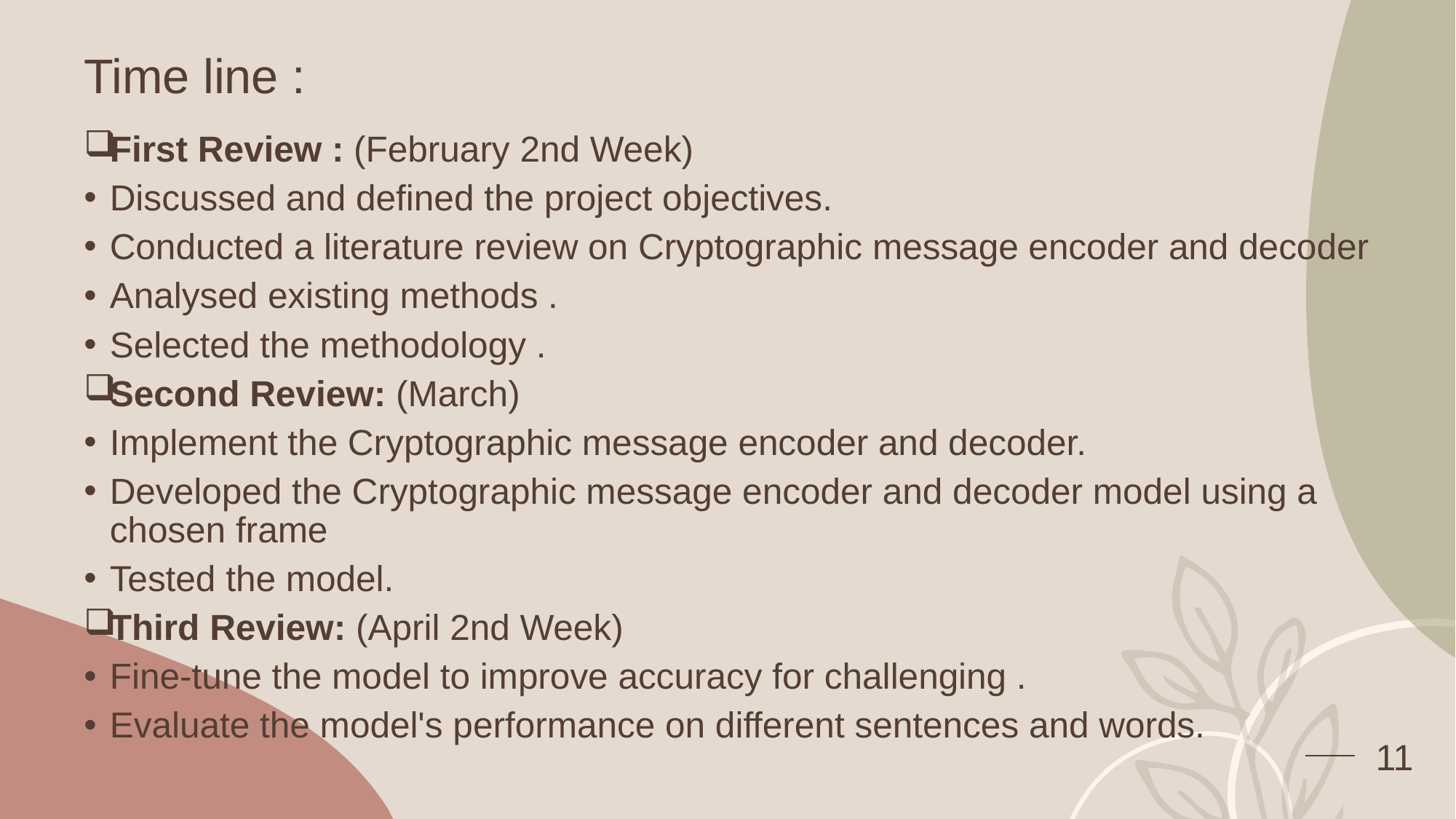

# Time line :
First Review : (February 2nd Week)
Discussed and defined the project objectives.
Conducted a literature review on Cryptographic message encoder and decoder
Analysed existing methods .
Selected the methodology .
Second Review: (March)
Implement the Cryptographic message encoder and decoder.
Developed the Cryptographic message encoder and decoder model using a chosen frame
Tested the model.
Third Review: (April 2nd Week)
Fine-tune the model to improve accuracy for challenging .
Evaluate the model's performance on different sentences and words.

11